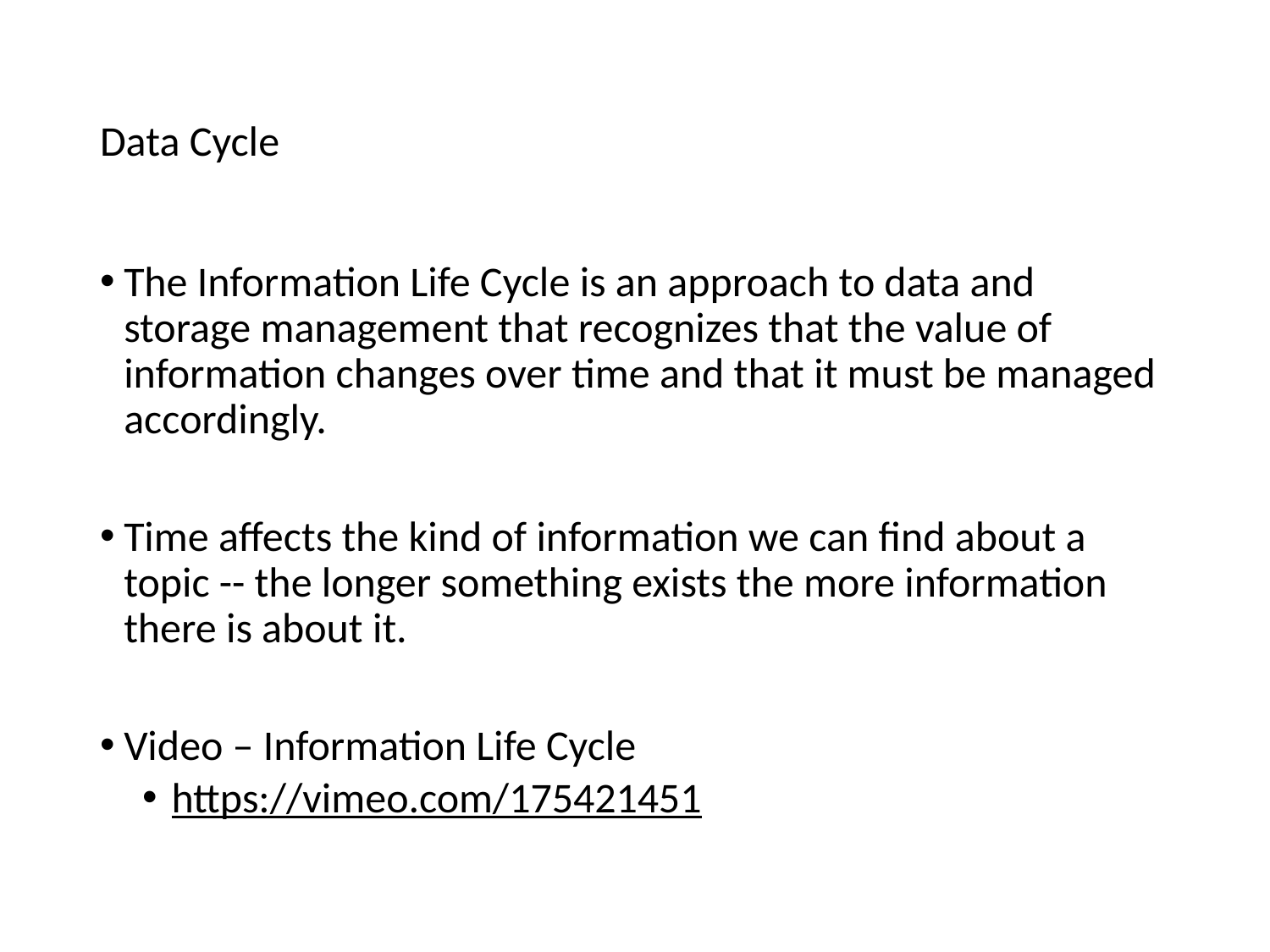

# Data Cycle
The Information Life Cycle is an approach to data and storage management that recognizes that the value of information changes over time and that it must be managed accordingly.

Time affects the kind of information we can find about a topic -- the longer something exists the more information there is about it.

Video – Information Life Cycle
https://vimeo.com/175421451